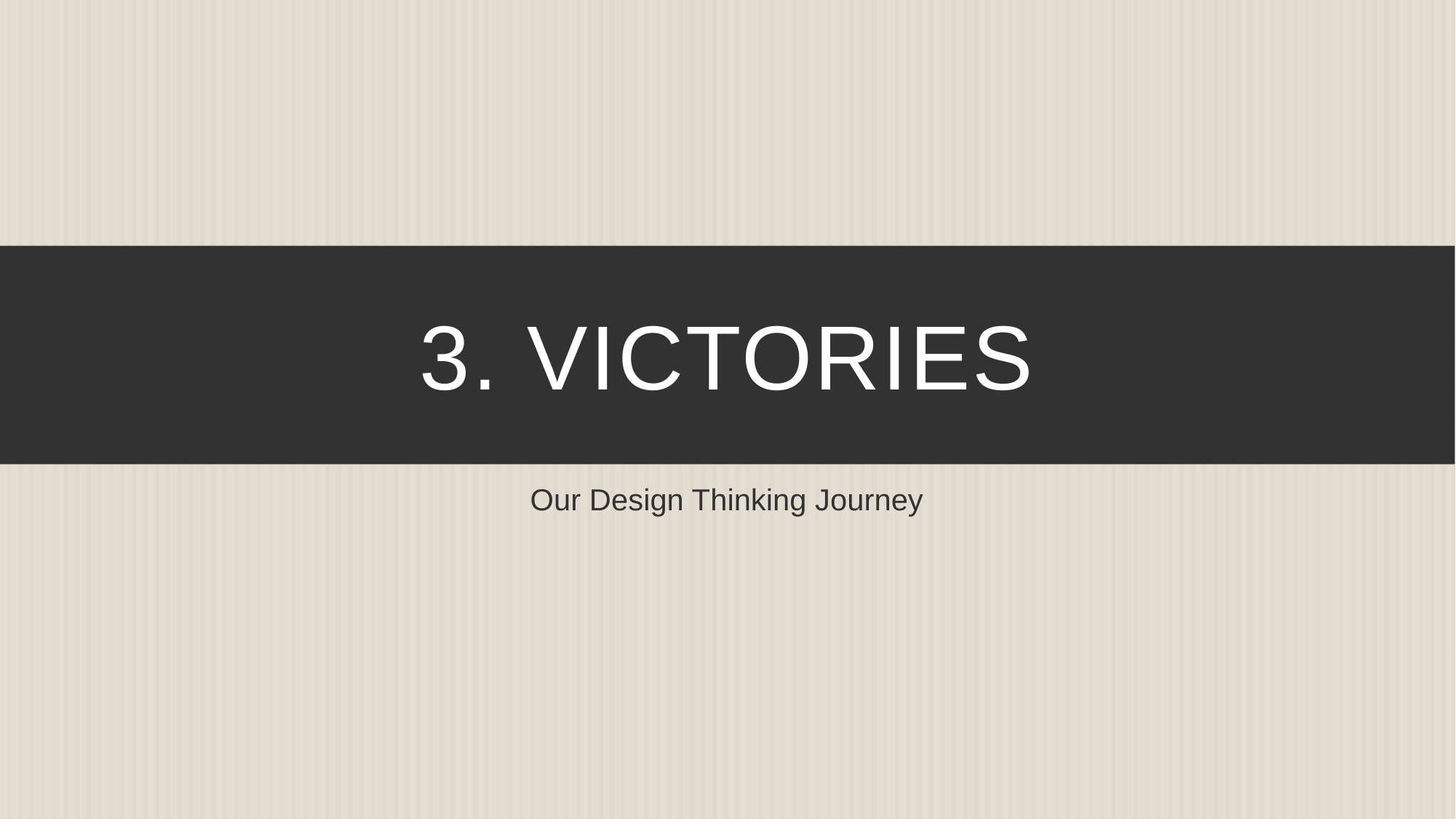

# 3. victories
Our Design Thinking Journey